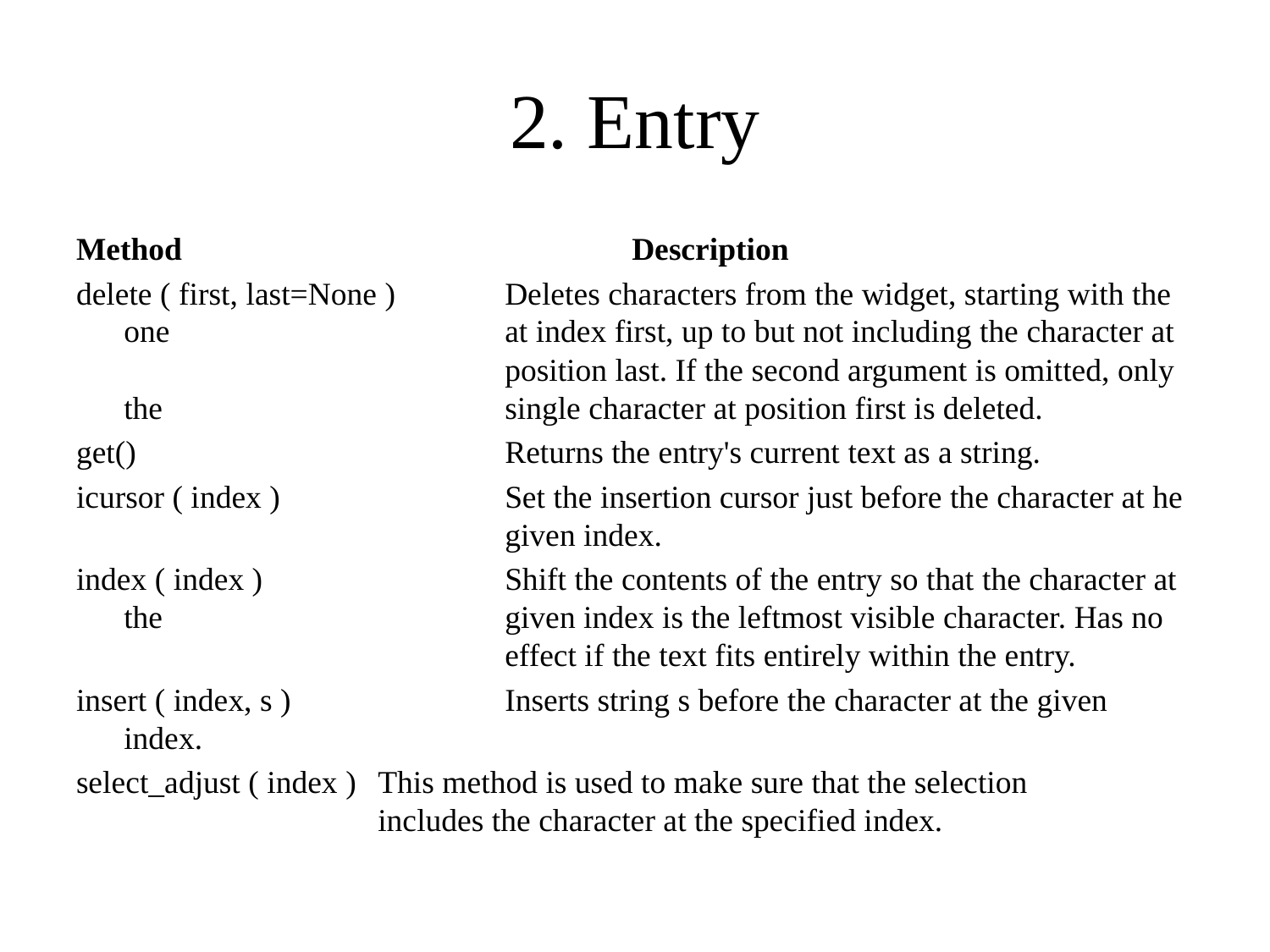

# 2. Entry
Method				Description
delete ( first, last=None )	Deletes characters from the widget, starting with the one 			at index first, up to but not including the character at 			position last. If the second argument is omitted, only the 			single character at position first is deleted.
get()			Returns the entry's current text as a string.
icursor ( index )		Set the insertion cursor just before the character at he 			given index.
index ( index )		Shift the contents of the entry so that the character at the 			given index is the leftmost visible character. Has no 			effect if the text fits entirely within the entry.
insert ( index, s )		Inserts string s before the character at the given index.
select_adjust ( index )	This method is used to make sure that the selection 			includes the character at the specified index.